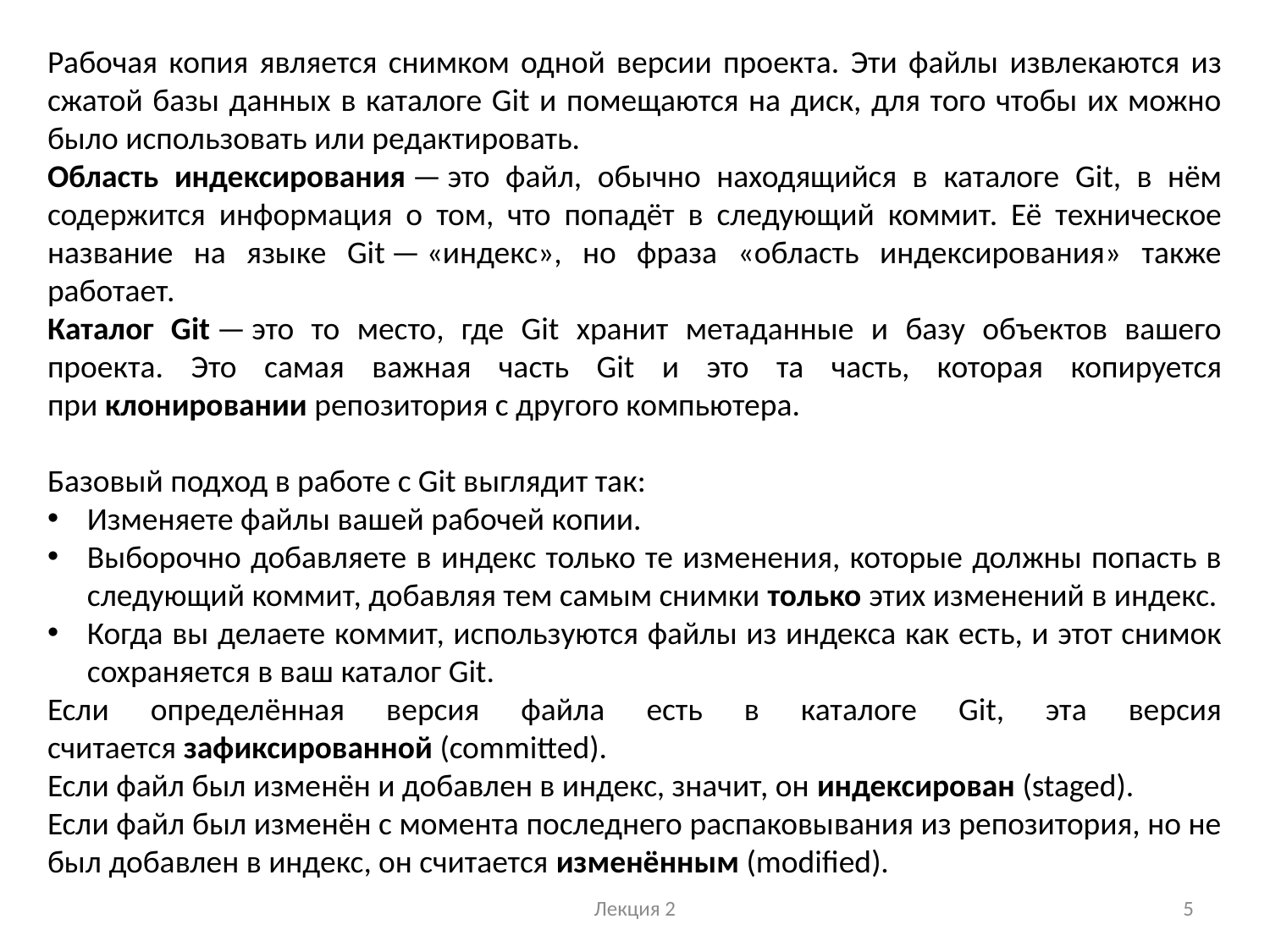

Рабочая копия является снимком одной версии проекта. Эти файлы извлекаются из сжатой базы данных в каталоге Git и помещаются на диск, для того чтобы их можно было использовать или редактировать.
Область индексирования — это файл, обычно находящийся в каталоге Git, в нём содержится информация о том, что попадёт в следующий коммит. Её техническое название на языке Git — «индекс», но фраза «область индексирования» также работает.
Каталог Git — это то место, где Git хранит метаданные и базу объектов вашего проекта. Это самая важная часть Git и это та часть, которая копируется при клонировании репозитория с другого компьютера.

Базовый подход в работе с Git выглядит так:
Изменяете файлы вашей рабочей копии.
Выборочно добавляете в индекс только те изменения, которые должны попасть в следующий коммит, добавляя тем самым снимки только этих изменений в индекс.
Когда вы делаете коммит, используются файлы из индекса как есть, и этот снимок сохраняется в ваш каталог Git.
Если определённая версия файла есть в каталоге Git, эта версия считается зафиксированной (committed).
Если файл был изменён и добавлен в индекс, значит, он индексирован (staged).
Если файл был изменён с момента последнего распаковывания из репозитория, но не был добавлен в индекс, он считается изменённым (modified).
Лекция 2
5